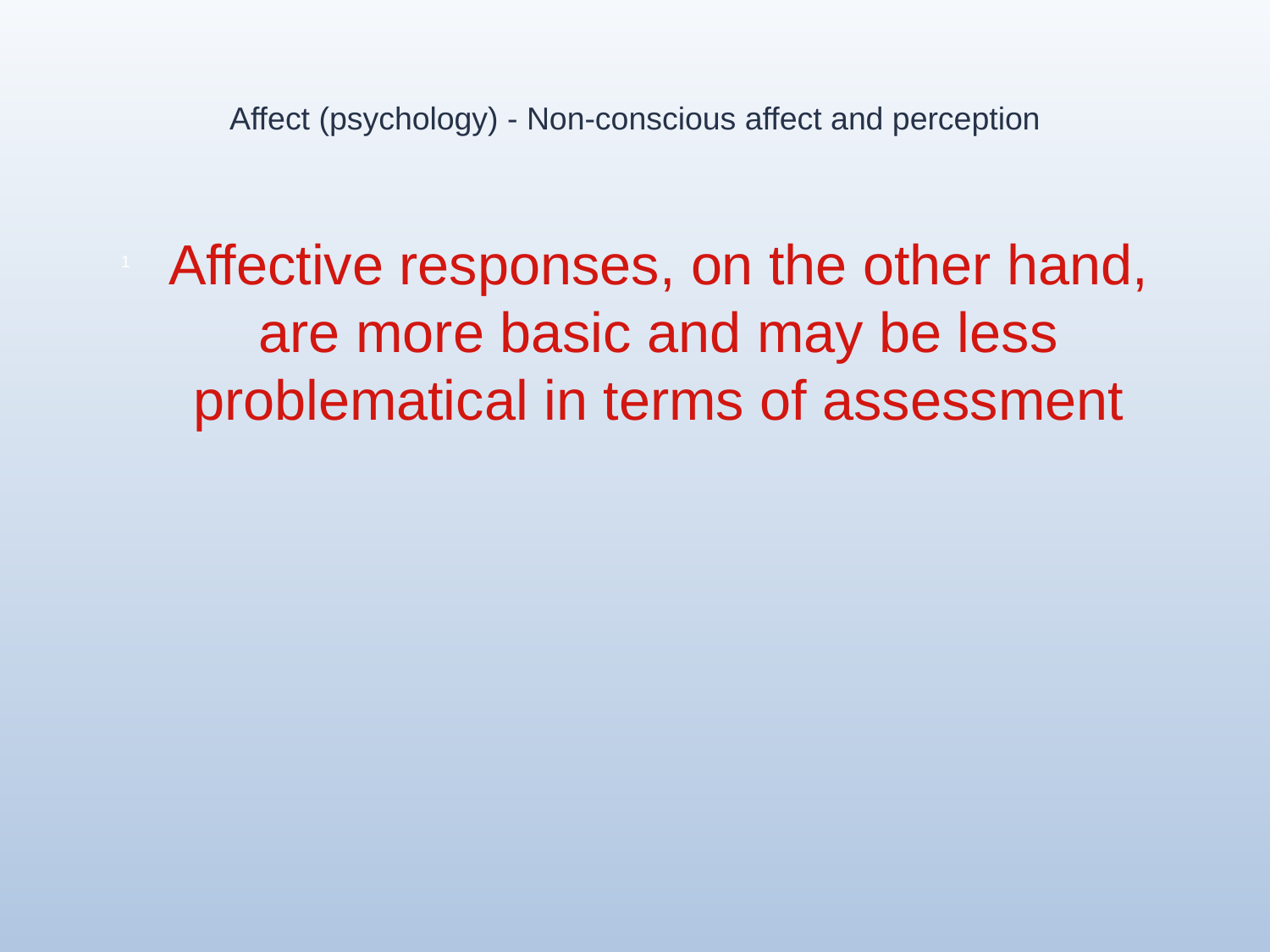

# Affect (psychology) - Non-conscious affect and perception
Affective responses, on the other hand, are more basic and may be less problematical in terms of assessment